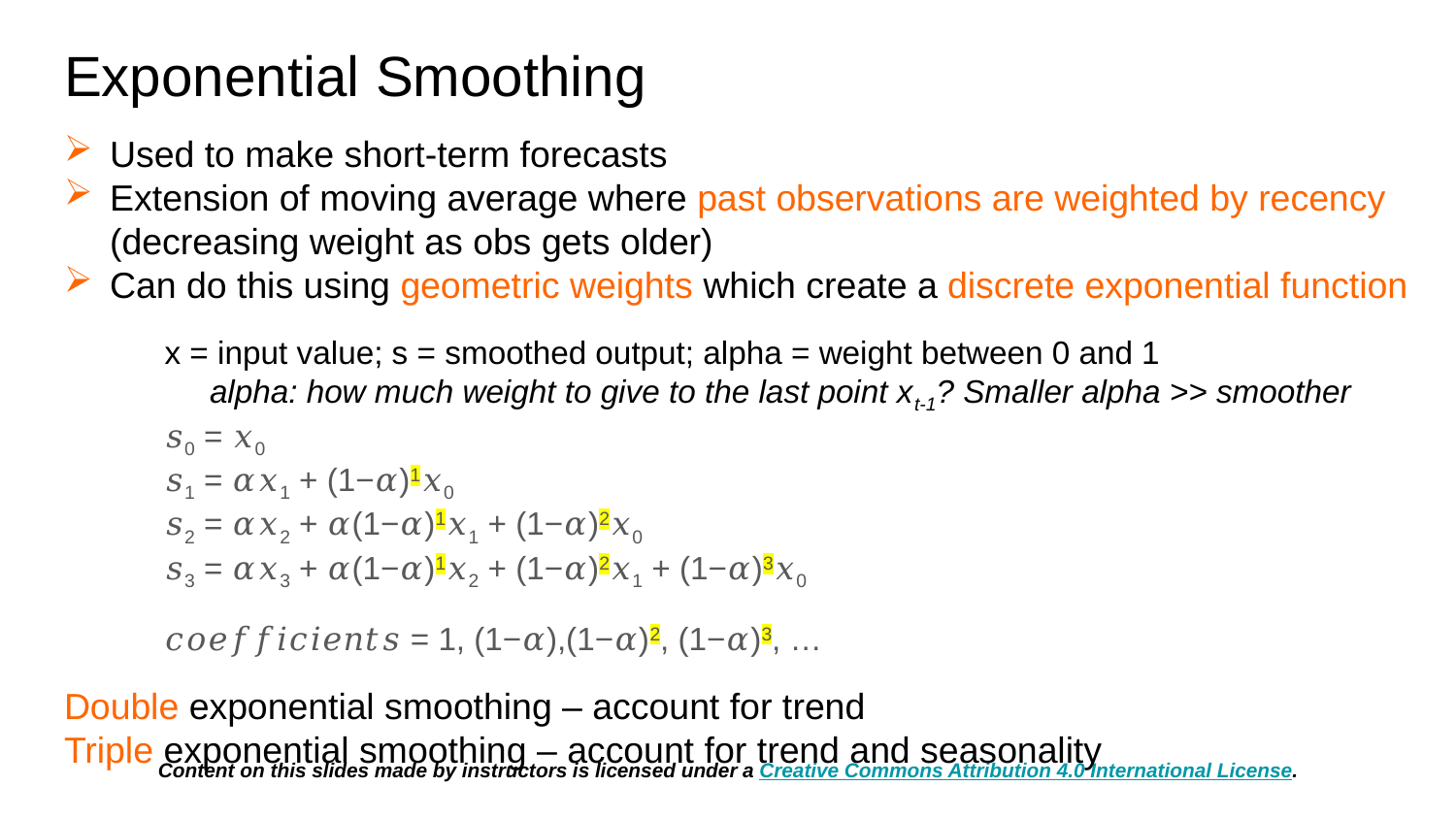

# Exponential Smoothing
Used to make short-term forecasts
Extension of moving average where past observations are weighted by recency (decreasing weight as obs gets older)
Can do this using geometric weights which create a discrete exponential function

x = input value; s = smoothed output; alpha = weight between 0 and 1
	alpha: how much weight to give to the last point xt-1? Smaller alpha >> smoother
𝑠0 = 𝑥0
𝑠1 = 𝛼𝑥1 + (1−𝛼)1𝑥0
𝑠2 = 𝛼𝑥2 + 𝛼(1−𝛼)1𝑥1 + (1−𝛼)2𝑥0
𝑠3 = 𝛼𝑥3 + 𝛼(1−𝛼)1𝑥2 + (1−𝛼)2𝑥1 + (1−𝛼)3𝑥0

𝑐𝑜𝑒𝑓𝑓𝑖𝑐𝑖𝑒𝑛𝑡𝑠 = 1, (1−𝛼),(1−𝛼)2, (1−𝛼)3, …

Double exponential smoothing – account for trend
Triple exponential smoothing – account for trend and seasonality